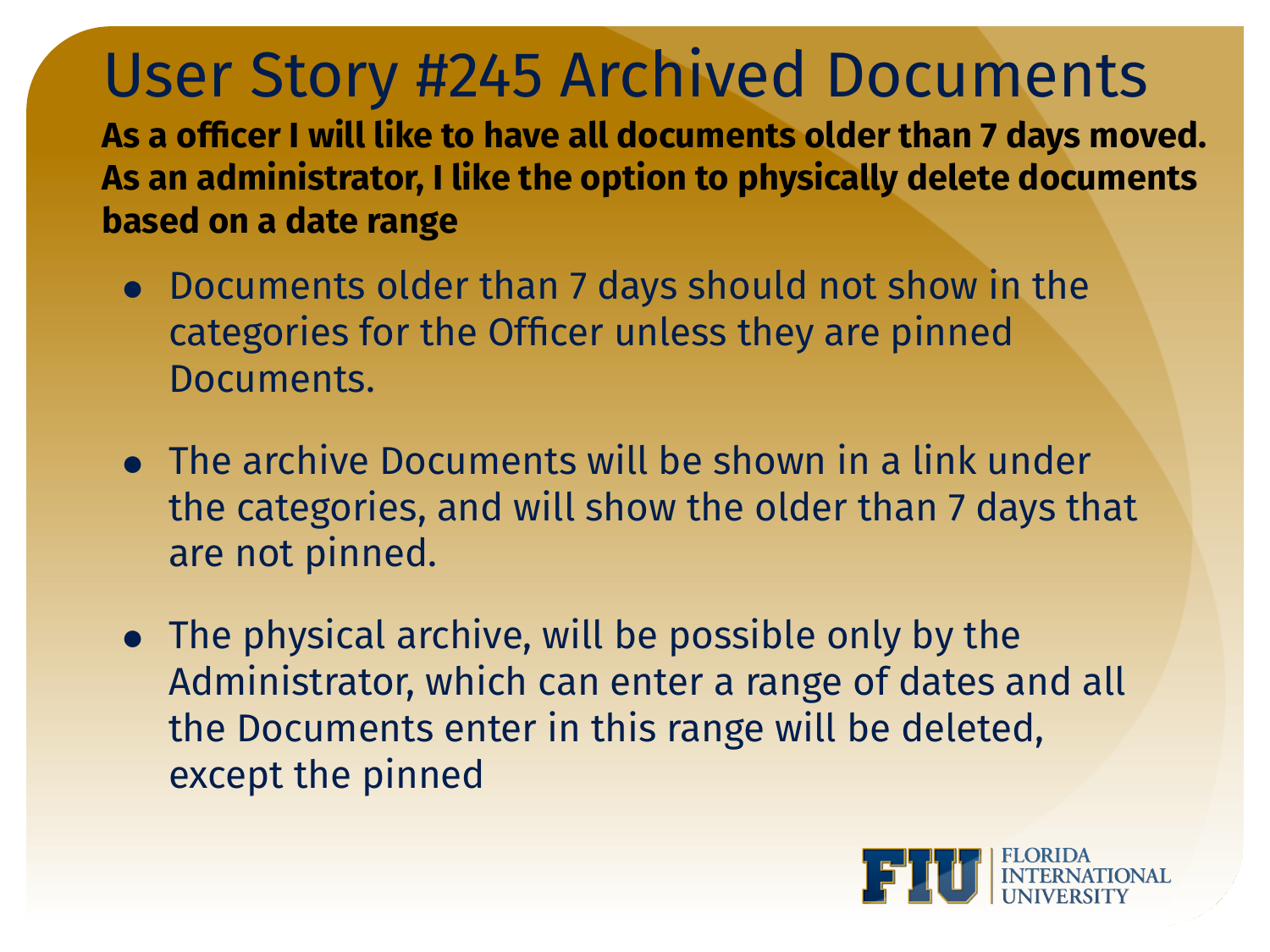

# User Story #245 Archived Documents
As a officer I will like to have all documents older than 7 days moved. As an administrator, I like the option to physically delete documents based on a date range

Documents older than 7 days should not show in the categories for the Officer unless they are pinned Documents.
The archive Documents will be shown in a link under the categories, and will show the older than 7 days that are not pinned.
The physical archive, will be possible only by the Administrator, which can enter a range of dates and all the Documents enter in this range will be deleted, except the pinned